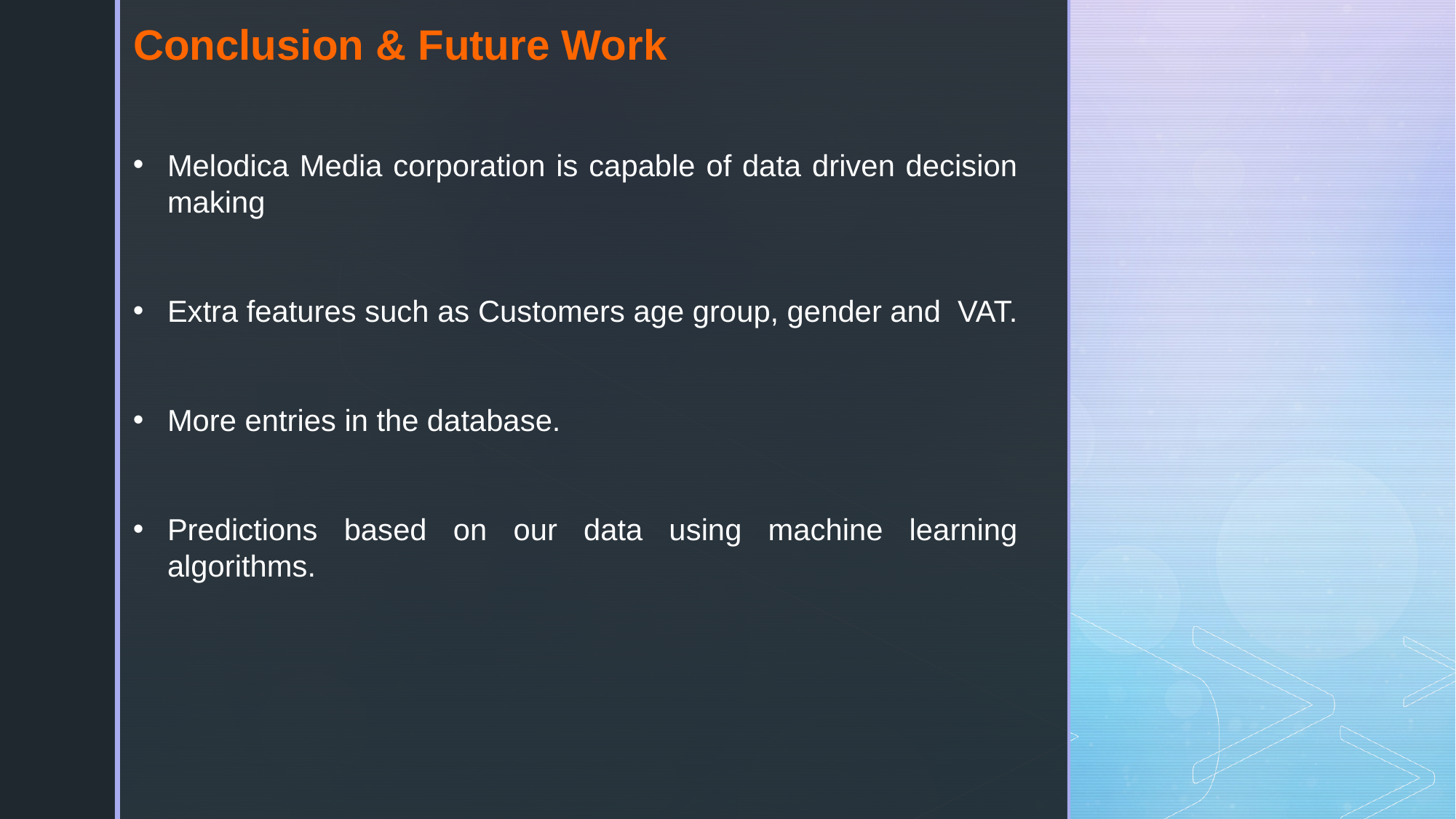

Conclusion & Future Work
Melodica Media corporation is capable of data driven decision making

Extra features such as Customers age group, gender and  VAT.

More entries in the database.

Predictions based on our data using machine learning algorithms.